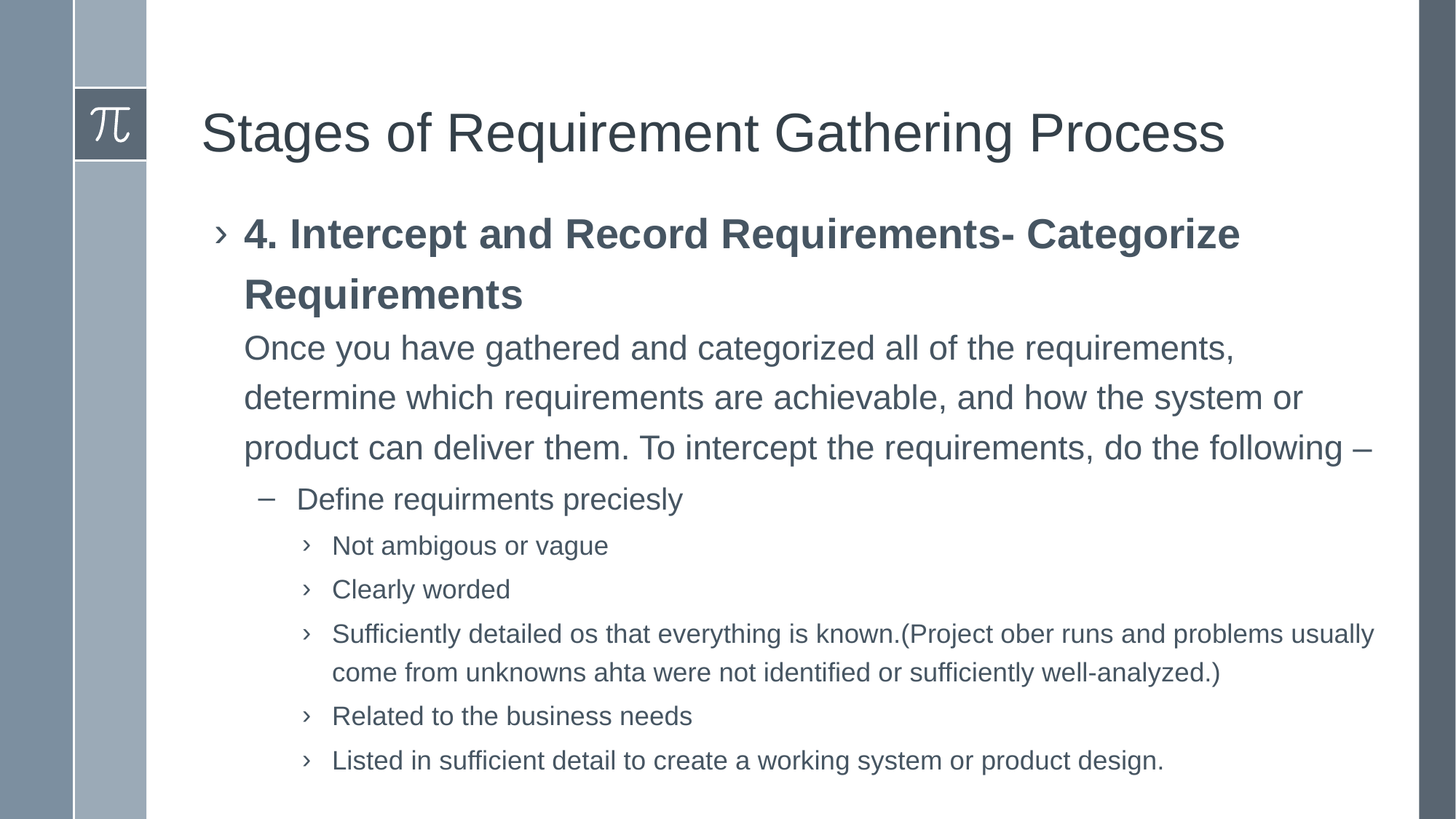

# Stages of Requirement Gathering Process
4. Intercept and Record Requirements- Categorize Requirements
Once you have gathered and categorized all of the requirements, determine which requirements are achievable, and how the system or product can deliver them. To intercept the requirements, do the following –
 Define requirments preciesly
Not ambigous or vague
Clearly worded
Sufficiently detailed os that everything is known.(Project ober runs and problems usually come from unknowns ahta were not identified or sufficiently well-analyzed.)
Related to the business needs
Listed in sufficient detail to create a working system or product design.